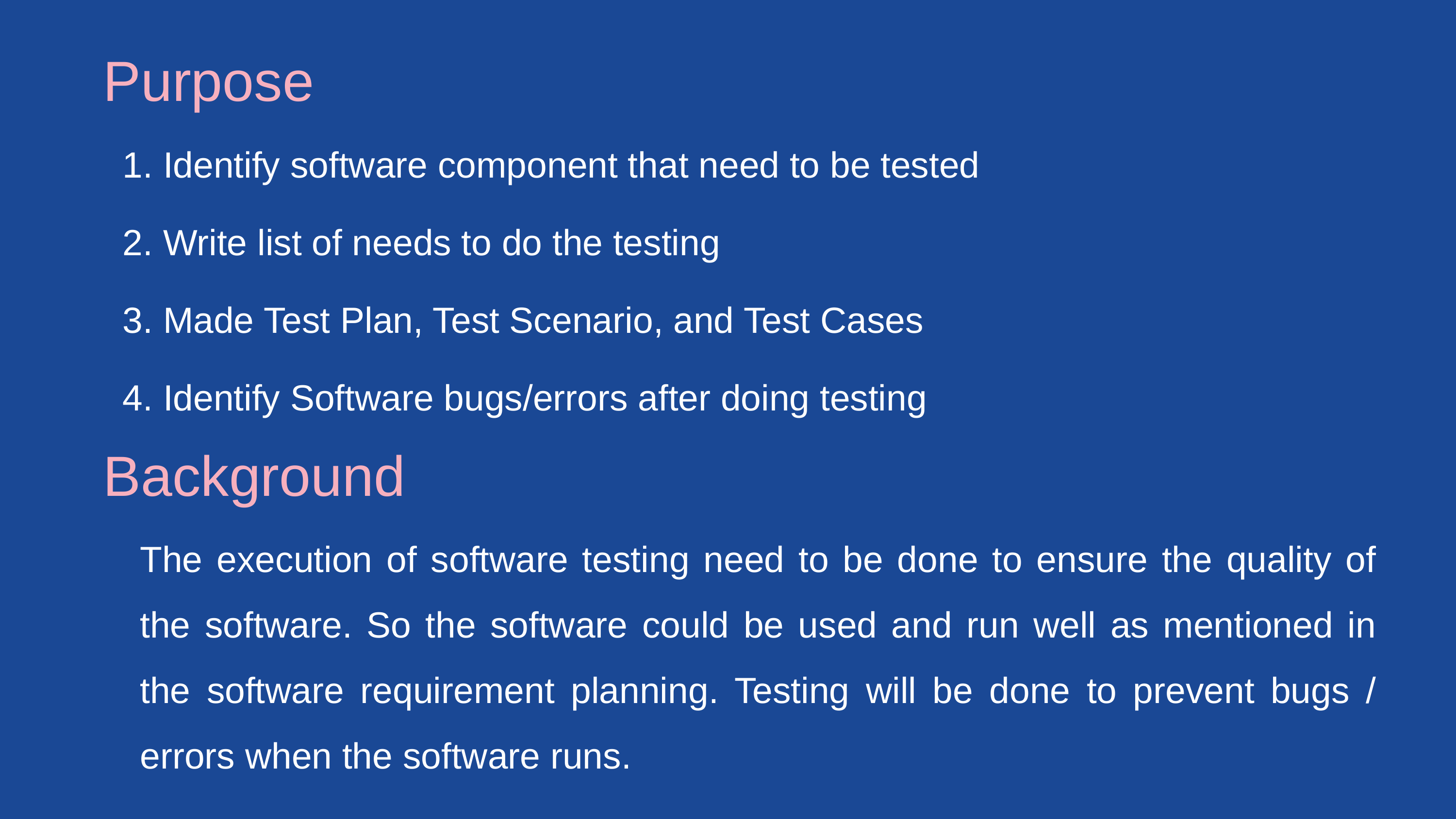

Purpose
 Identify software component that need to be tested
 Write list of needs to do the testing
 Made Test Plan, Test Scenario, and Test Cases
 Identify Software bugs/errors after doing testing
Background
The execution of software testing need to be done to ensure the quality of the software. So the software could be used and run well as mentioned in the software requirement planning. Testing will be done to prevent bugs / errors when the software runs.